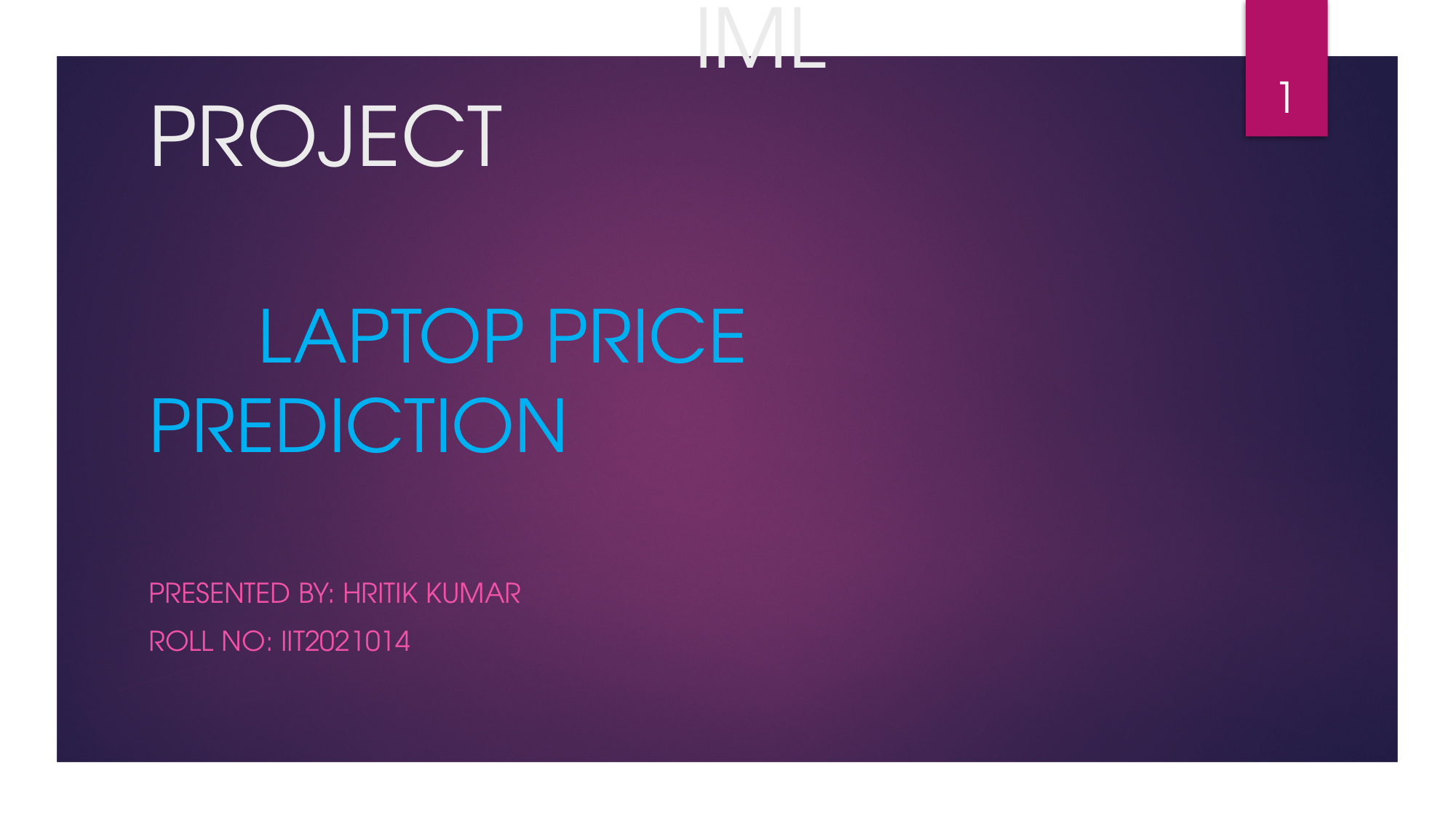

1
# IML PROJECT LAPTOP PRICE PREDICTION
PRESENTED BY: HRITIK KUMAR
ROLL NO: IIT2021014